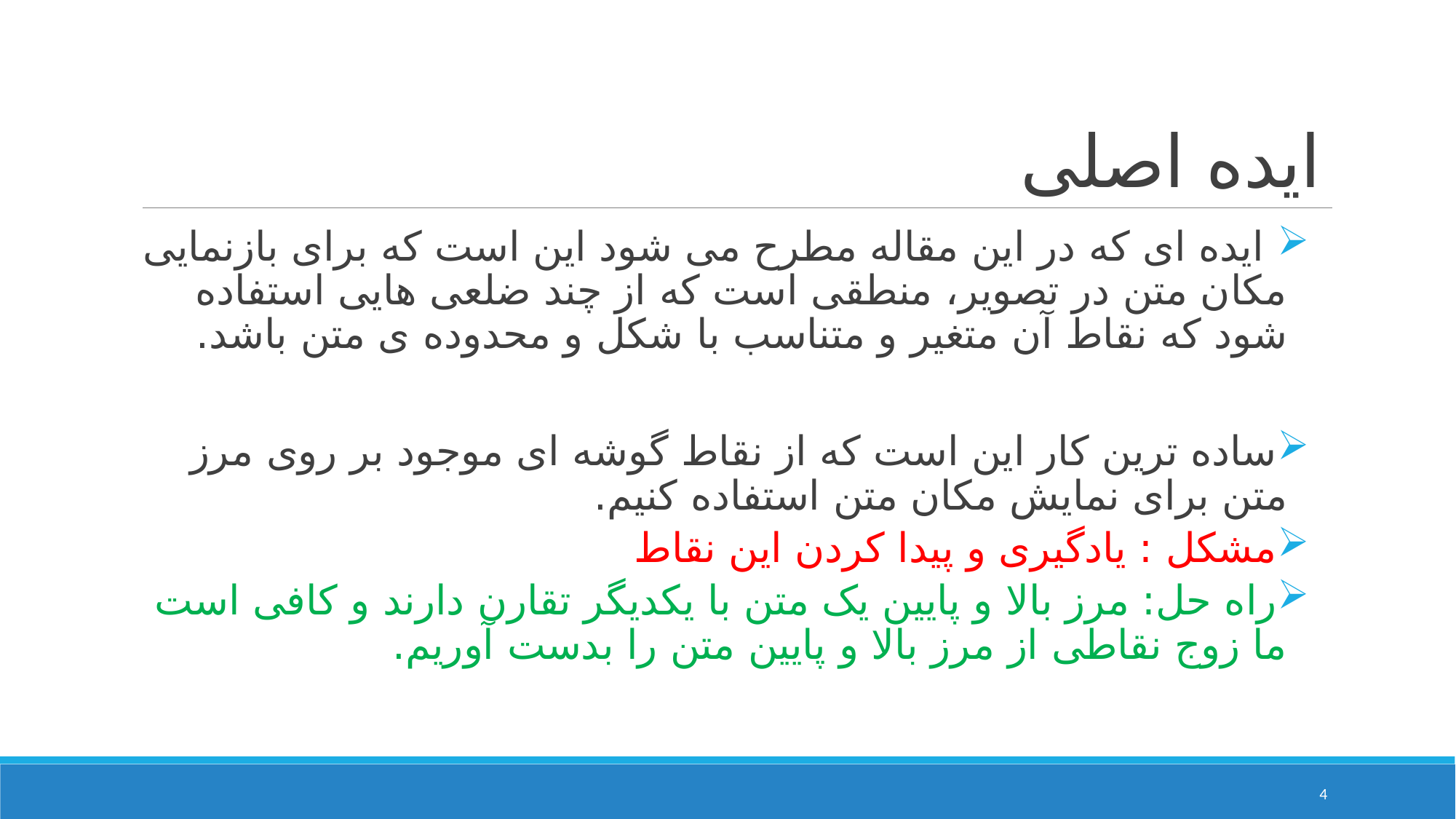

# ایده اصلی
 ایده ای که در این مقاله مطرح می شود این است که برای بازنمایی مکان متن در تصویر، منطقی است که از چند ضلعی هایی استفاده شود که نقاط آن متغیر و متناسب با شکل و محدوده ی متن باشد.

ساده ترین کار این است که از نقاط گوشه ای موجود بر روی مرز متن برای نمایش مکان متن استفاده کنیم.
مشکل : یادگیری و پیدا کردن این نقاط
راه حل: مرز بالا و پایین یک متن با یکدیگر تقارن دارند و کافی است ما زوج نقاطی از مرز بالا و پایین متن را بدست آوریم.
4